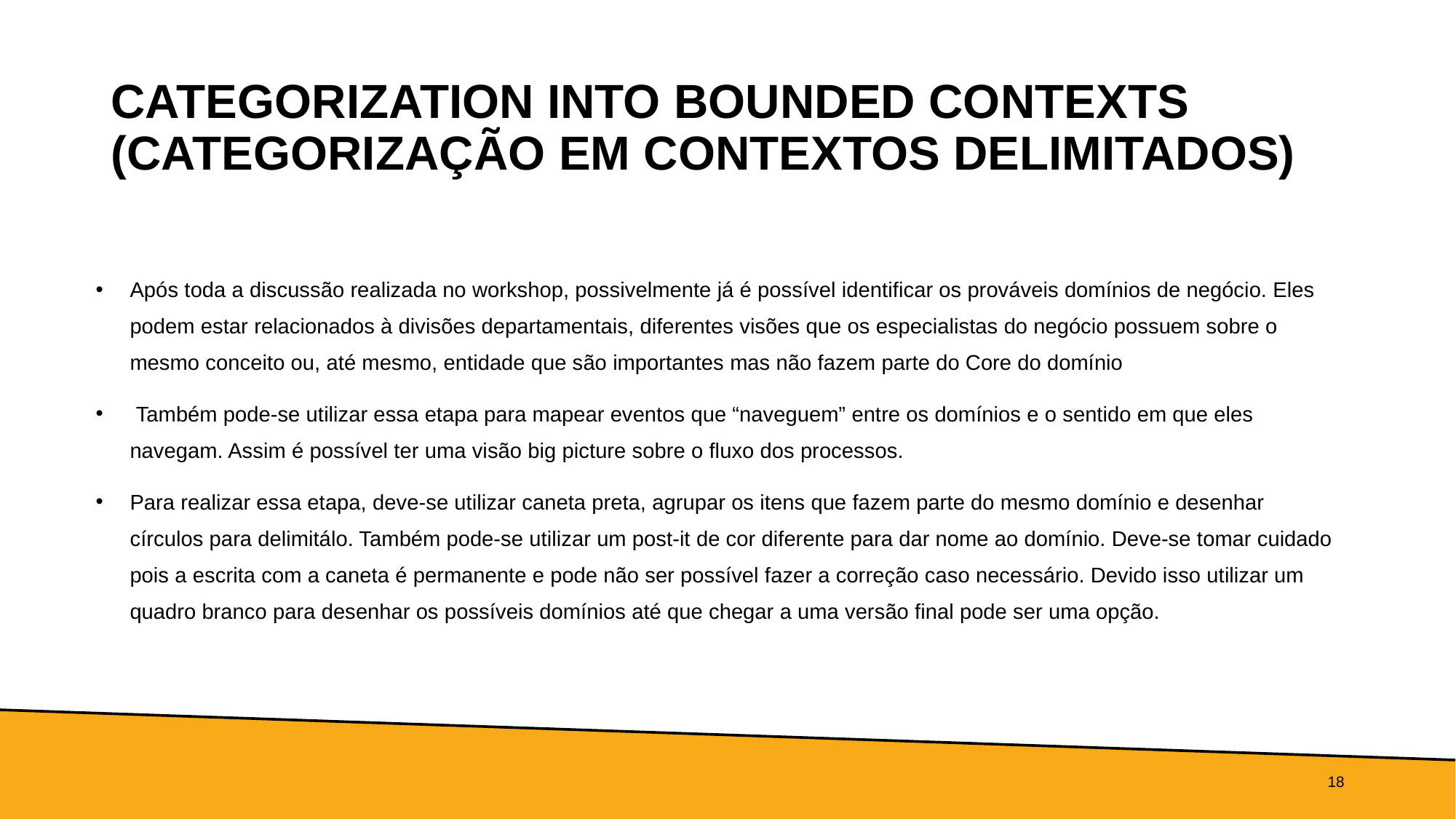

# Categorization into Bounded Contexts (Categorização em contextos delimitados)
Após toda a discussão realizada no workshop, possivelmente já é possível identificar os prováveis domínios de negócio. Eles podem estar relacionados à divisões departamentais, diferentes visões que os especialistas do negócio possuem sobre o mesmo conceito ou, até mesmo, entidade que são importantes mas não fazem parte do Core do domínio
 Também pode-se utilizar essa etapa para mapear eventos que “naveguem” entre os domínios e o sentido em que eles navegam. Assim é possível ter uma visão big picture sobre o fluxo dos processos.
Para realizar essa etapa, deve-se utilizar caneta preta, agrupar os itens que fazem parte do mesmo domínio e desenhar círculos para delimitálo. Também pode-se utilizar um post-it de cor diferente para dar nome ao domínio. Deve-se tomar cuidado pois a escrita com a caneta é permanente e pode não ser possível fazer a correção caso necessário. Devido isso utilizar um quadro branco para desenhar os possíveis domínios até que chegar a uma versão final pode ser uma opção.
18